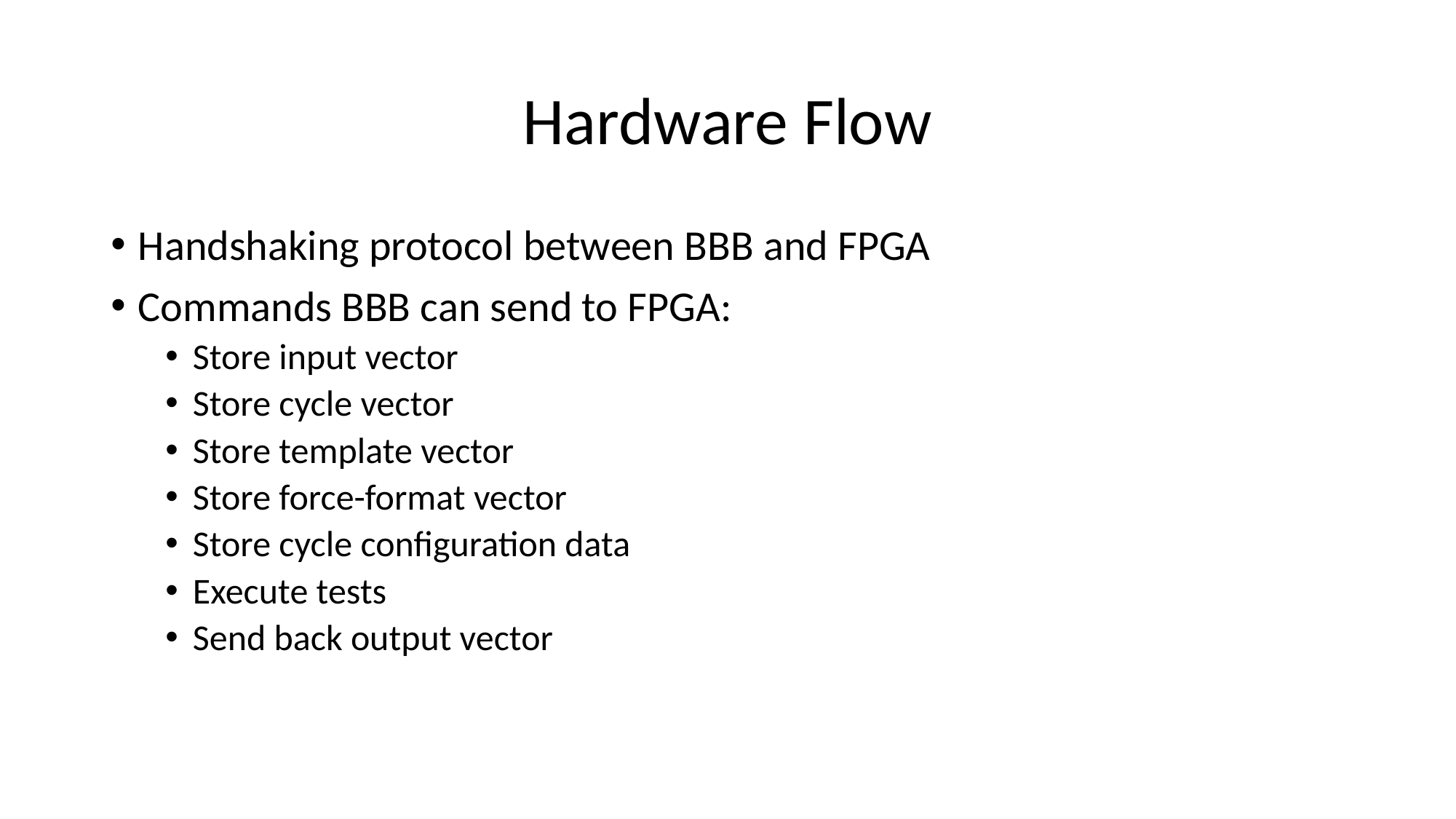

# Hardware Flow
Handshaking protocol between BBB and FPGA
Commands BBB can send to FPGA:
Store input vector
Store cycle vector
Store template vector
Store force-format vector
Store cycle configuration data
Execute tests
Send back output vector